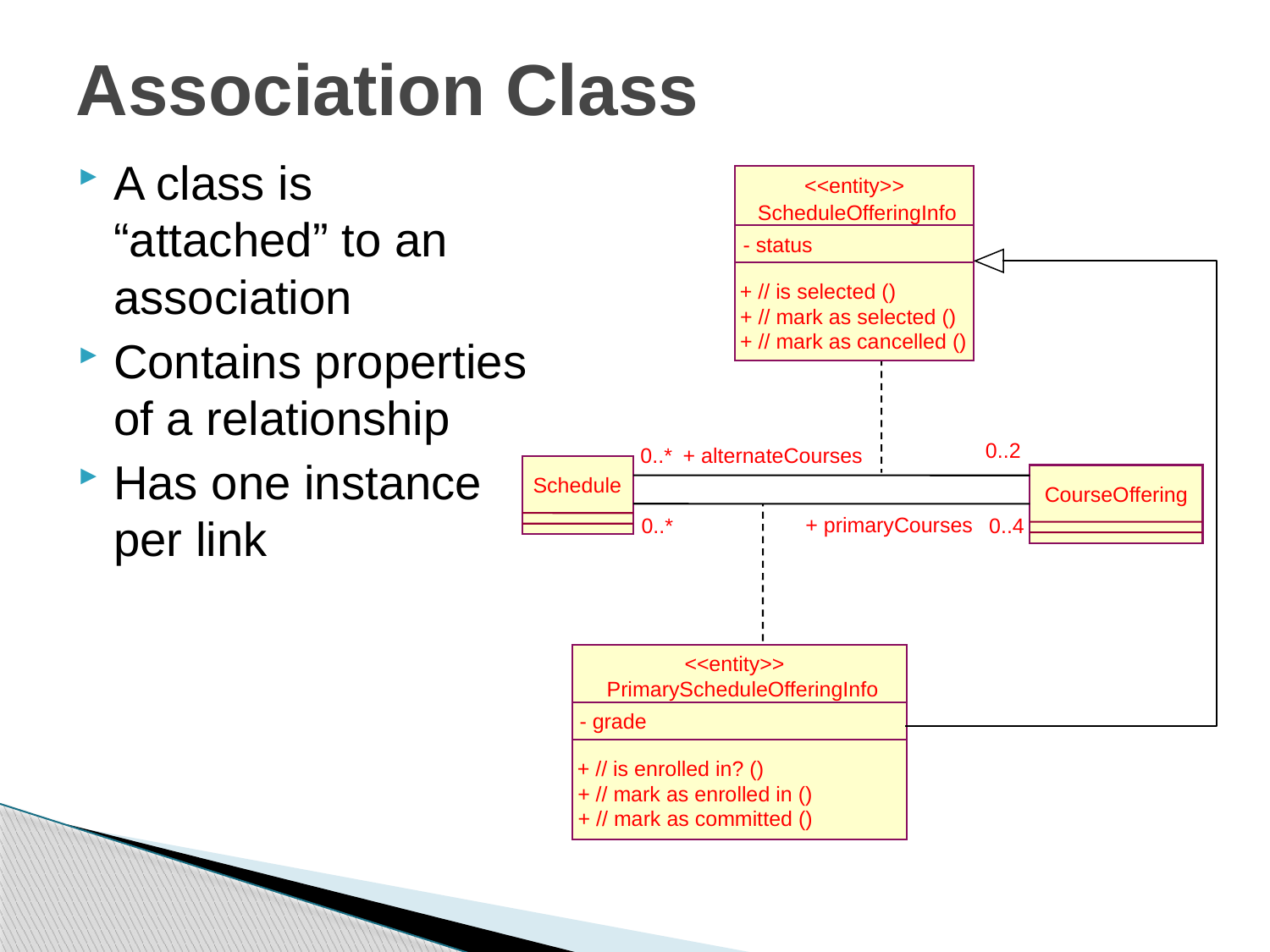

# Association Class
A class is “attached” to an association
Contains properties of a relationship
Has one instance per link
<<entity>>
ScheduleOfferingInfo

- status

+ // is selected ()
+ // mark as selected ()
+ // mark as cancelled ()

0..2
+ alternateCourses
0..*

Schedule

CourseOffering

+ primaryCourses
0..4
0..*

<<entity>>
PrimaryScheduleOfferingInfo

- grade

+ // is enrolled in? ()
+ // mark as enrolled in ()
+ // mark as committed ()